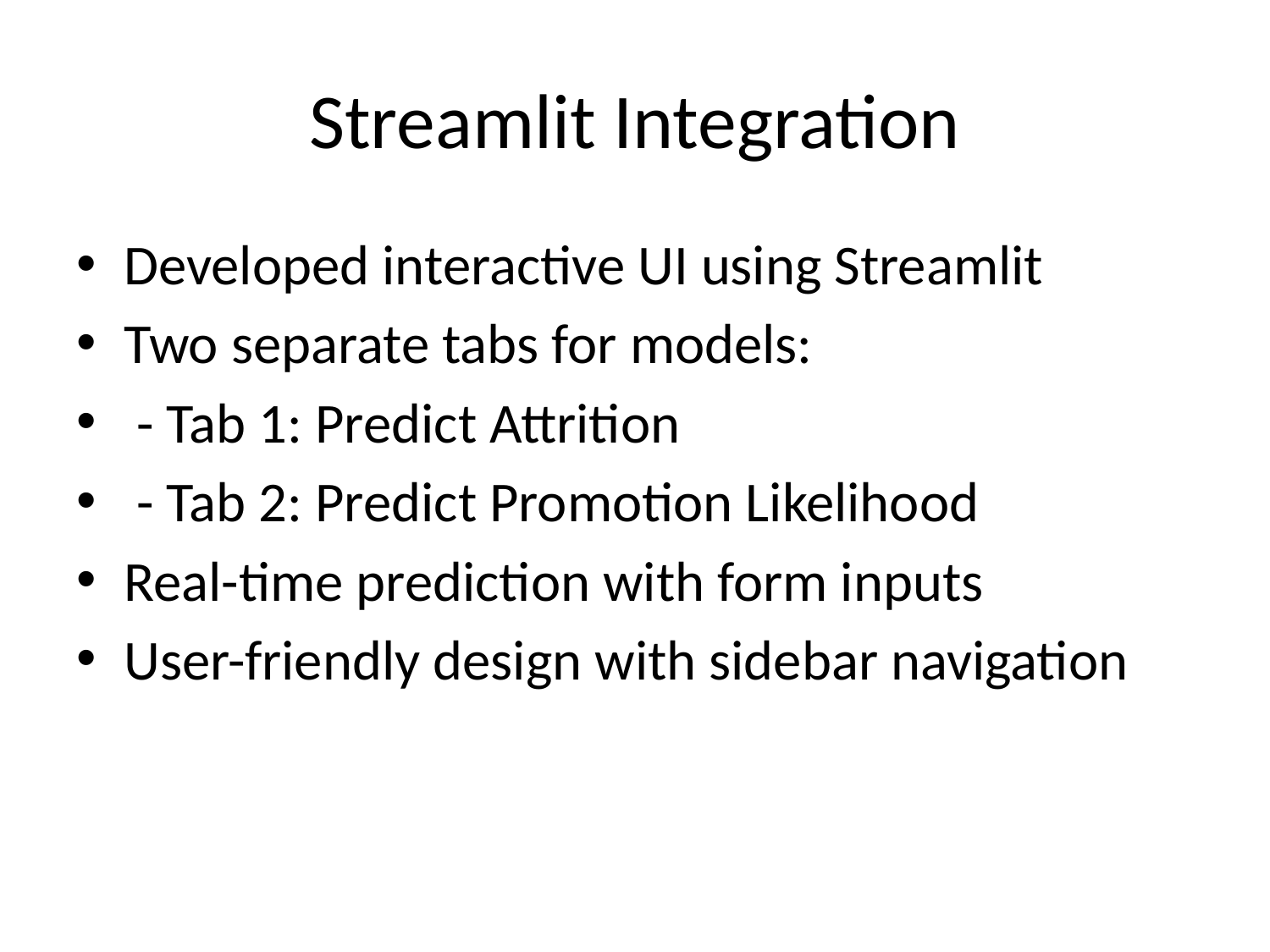

# Streamlit Integration
Developed interactive UI using Streamlit
Two separate tabs for models:
 - Tab 1: Predict Attrition
 - Tab 2: Predict Promotion Likelihood
Real-time prediction with form inputs
User-friendly design with sidebar navigation